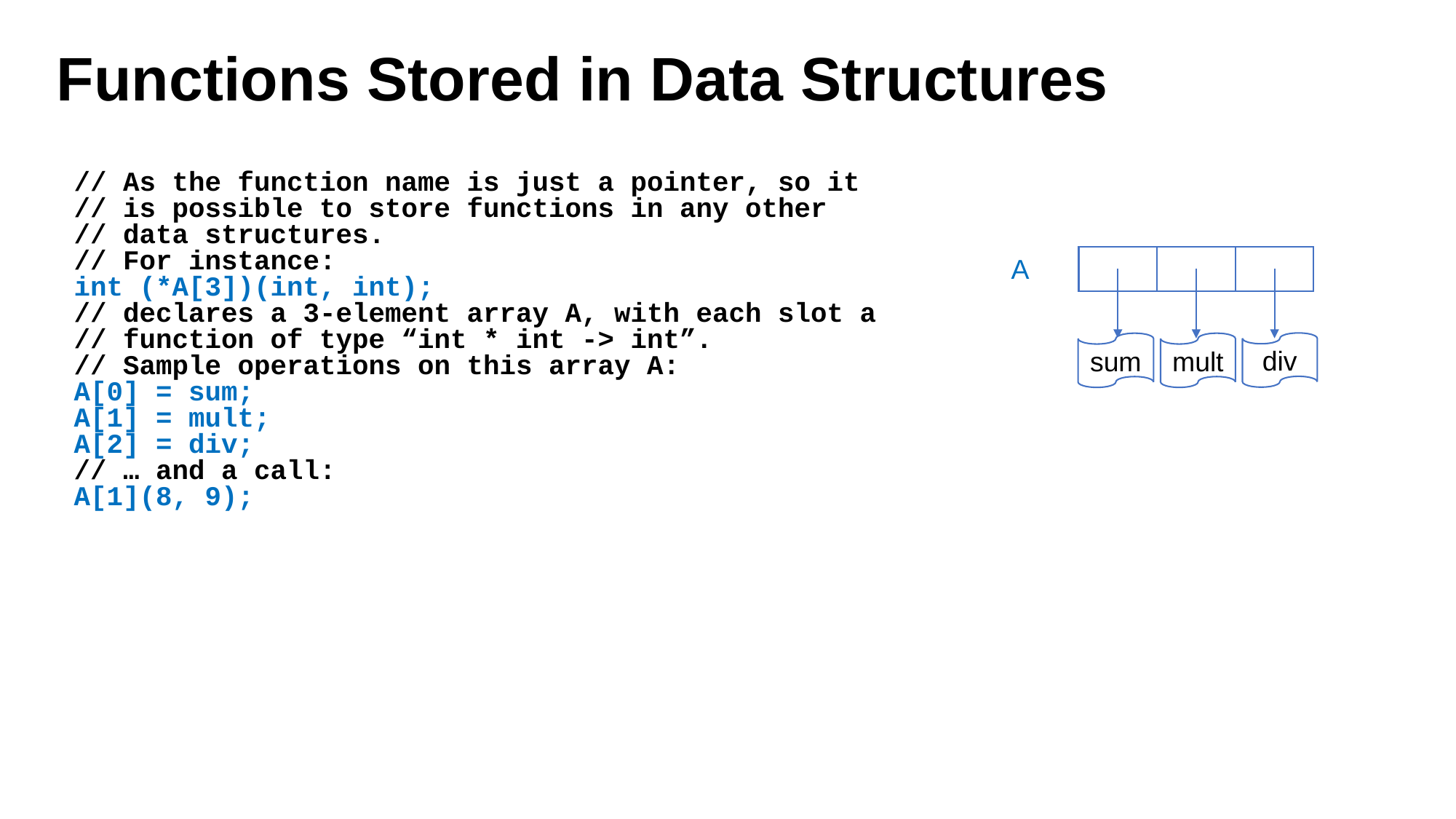

# Functions Stored in Data Structures
// As the function name is just a pointer, so it
// is possible to store functions in any other
// data structures.
// For instance:
int (*A[3])(int, int);
// declares a 3-element array A, with each slot a
// function of type “int * int -> int”.
// Sample operations on this array A:
A[0] = sum;
A[1] = mult;
A[2] = div;
// … and a call:
A[1](8, 9);
A

div
sum
mult